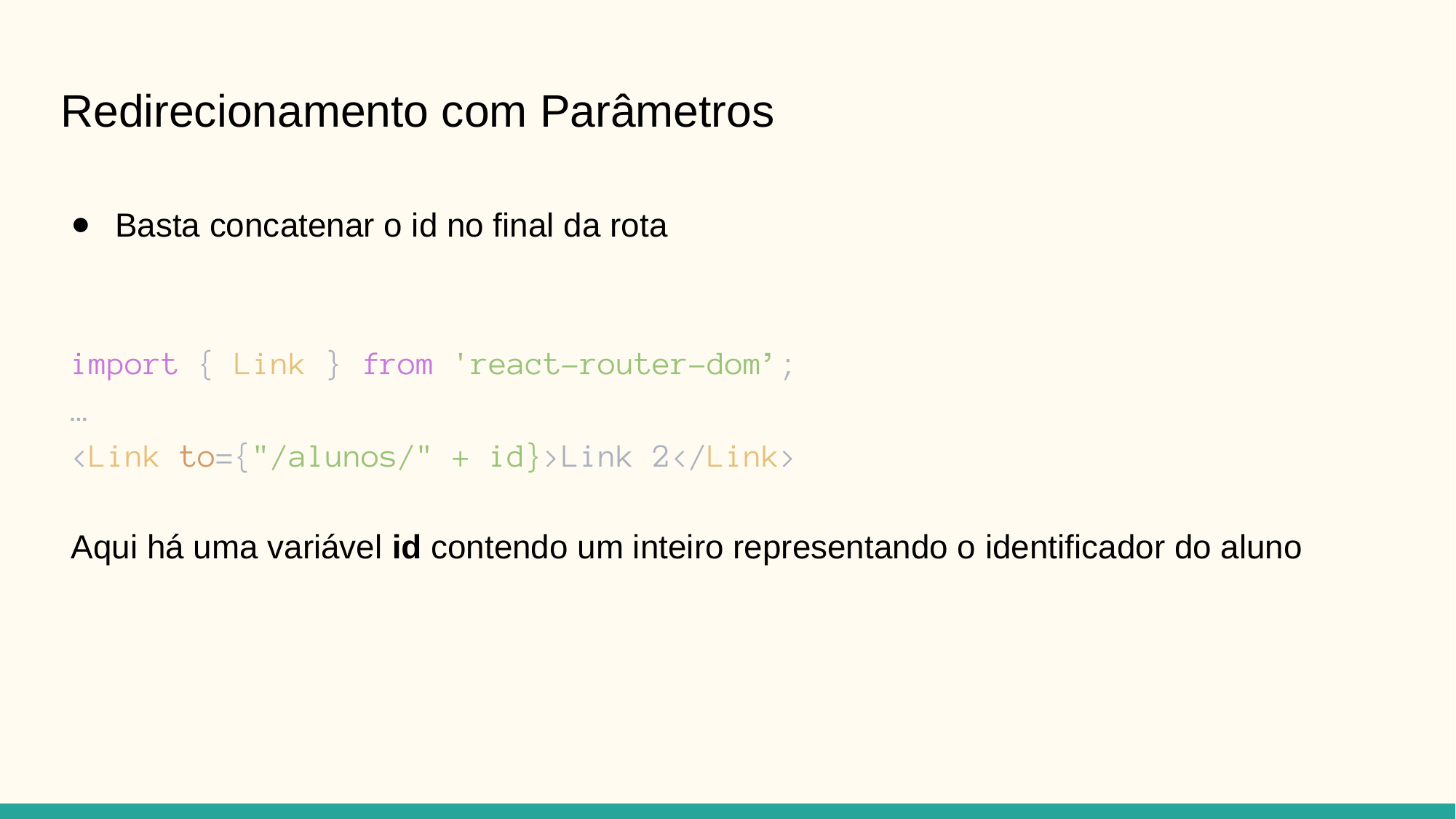

# Redirecionamento com Parâmetros
Basta concatenar o id no final da rota

import { Link } from 'react-router-dom’;
…
<Link to={"/alunos/" + id}>Link 2</Link>

Aqui há uma variável id contendo um inteiro representando o identificador do aluno